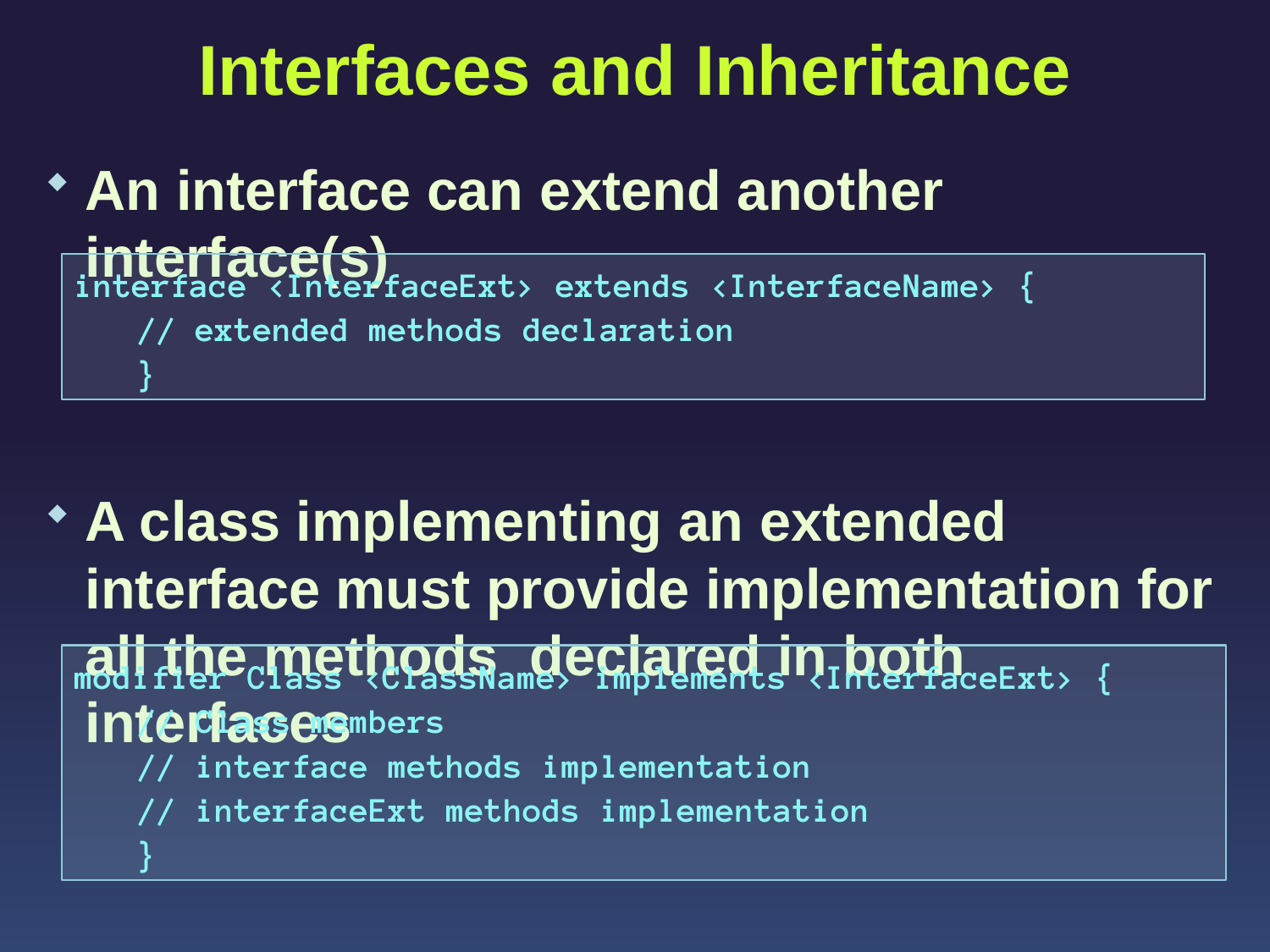

# Interfaces and Inheritance
An interface can extend another interface(s)

A class implementing an extended interface must provide implementation for all the methods  declared in both interfaces

interface <InterfaceExt> extends <InterfaceName> {
// extended methods declaration
}
modifier Class <ClassName> implements <InterfaceExt> {
// Class members
// interface methods implementation
// interfaceExt methods implementation
}